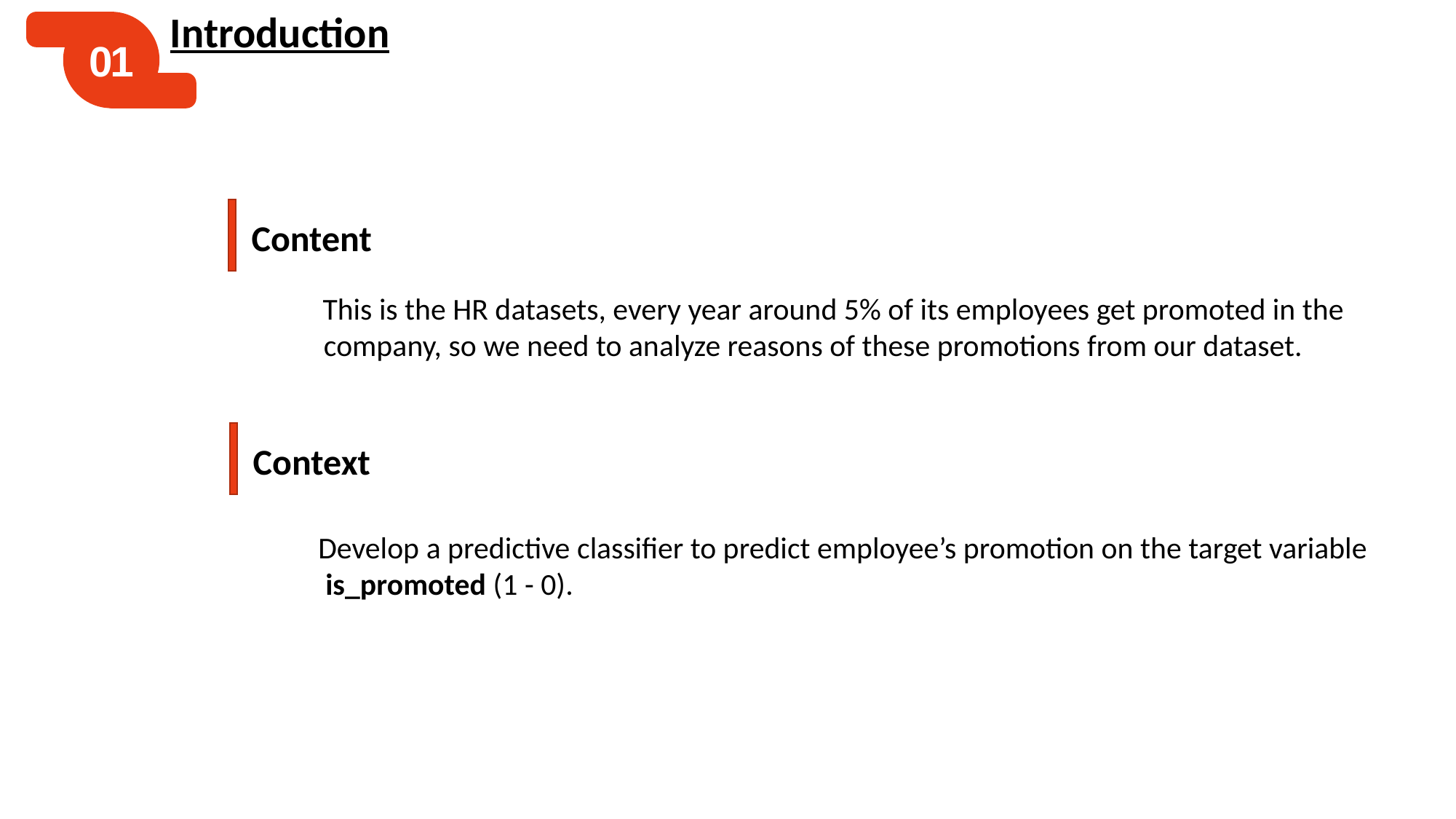

Introduction

01

Content

 This is the HR datasets, every year around 5% of its employees get promoted in the company, so we need to analyze reasons of these promotions from our dataset.

Context

Develop a predictive classifier to predict employee’s promotion on the target variable is_promoted (1 - 0).